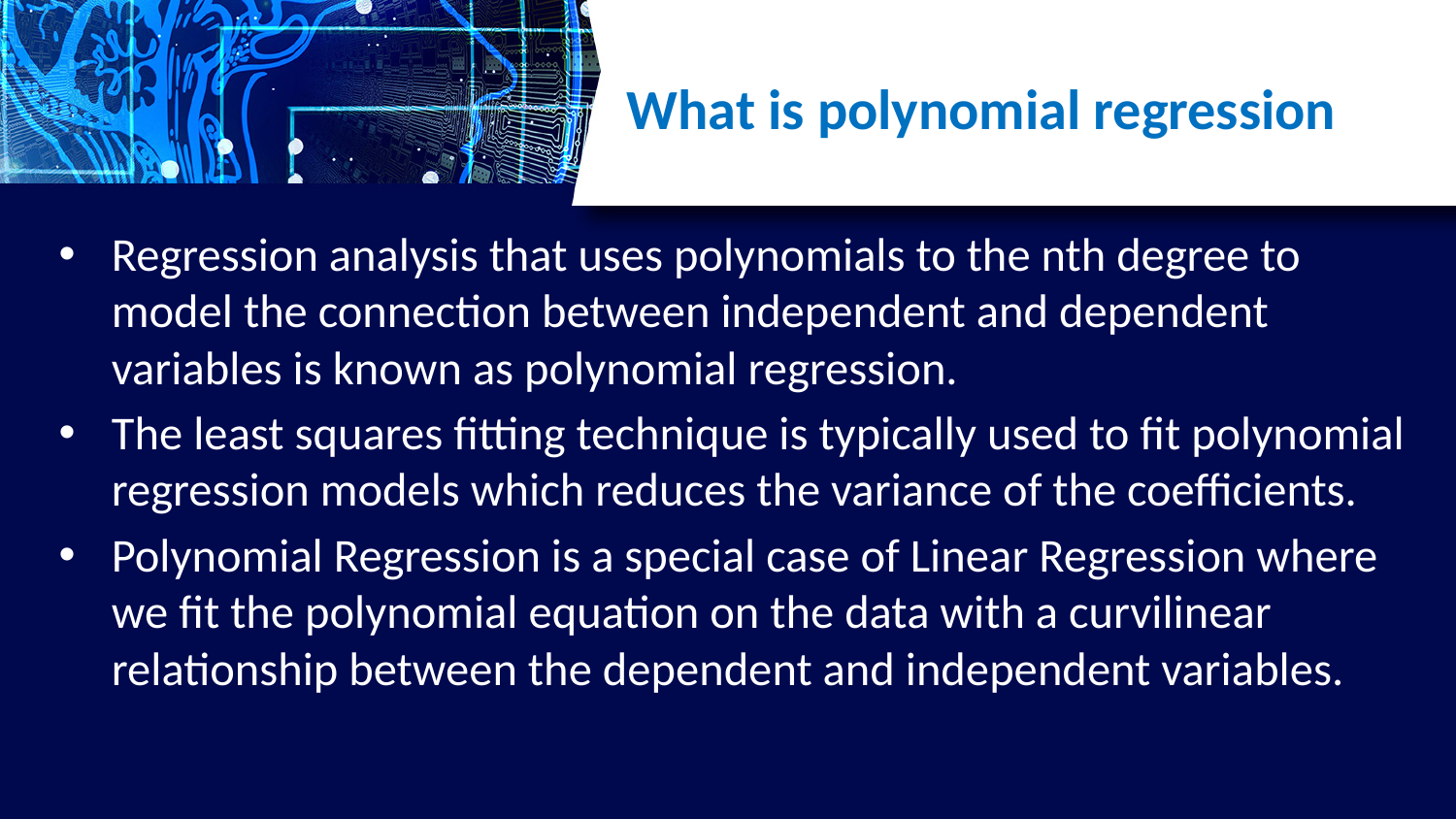

# What is polynomial regression
Regression analysis that uses polynomials to the nth degree to model the connection between independent and dependent variables is known as polynomial regression.
The least squares fitting technique is typically used to fit polynomial regression models which reduces the variance of the coefficients.
Polynomial Regression is a special case of Linear Regression where we fit the polynomial equation on the data with a curvilinear relationship between the dependent and independent variables.